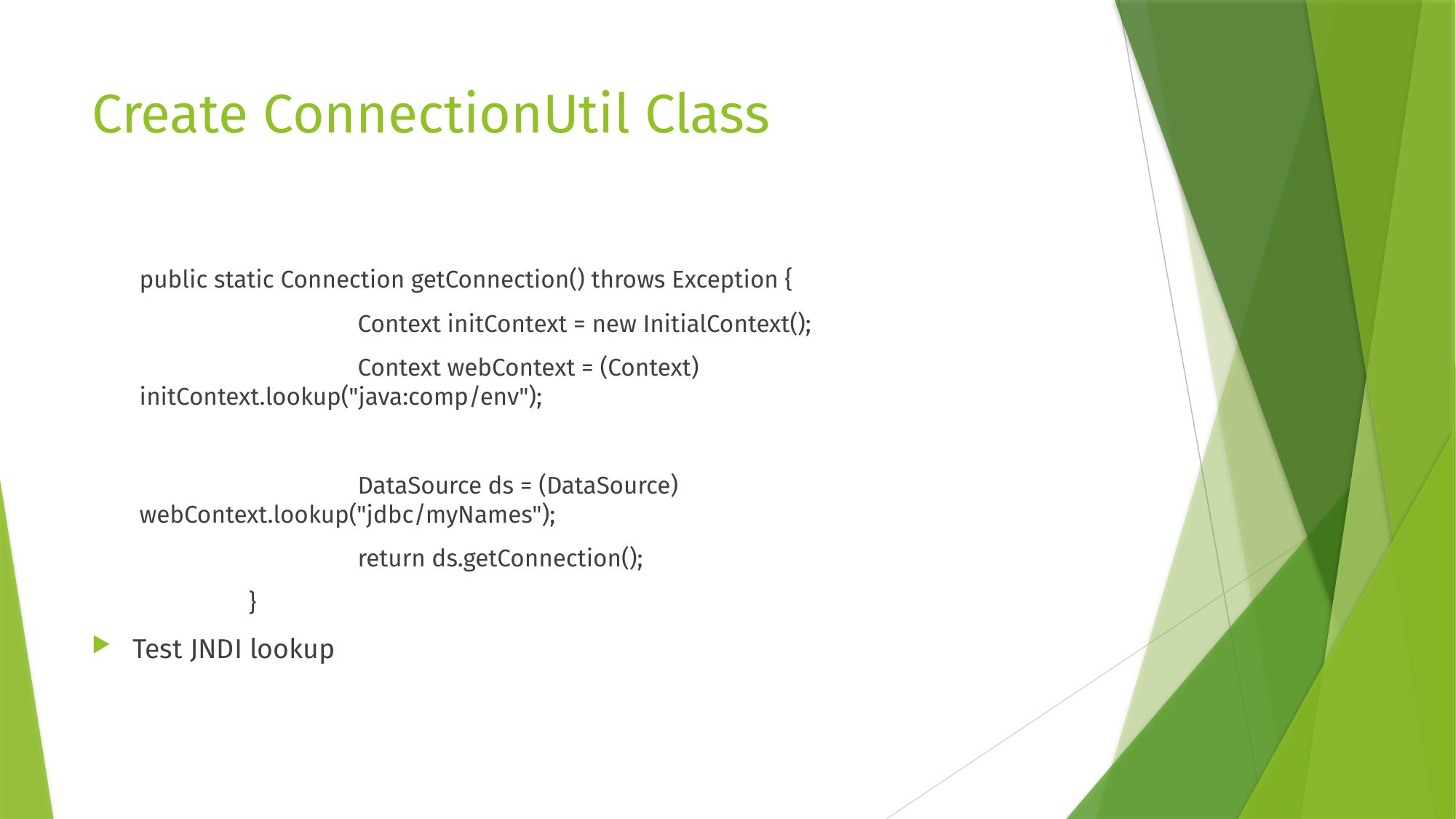

# Create ConnectionUtil Class
public static Connection getConnection() throws Exception {
		Context initContext = new InitialContext();
		Context webContext = (Context) initContext.lookup("java:comp/env");

		DataSource ds = (DataSource) webContext.lookup("jdbc/myNames");
		return ds.getConnection();
	}
Test JNDI lookup